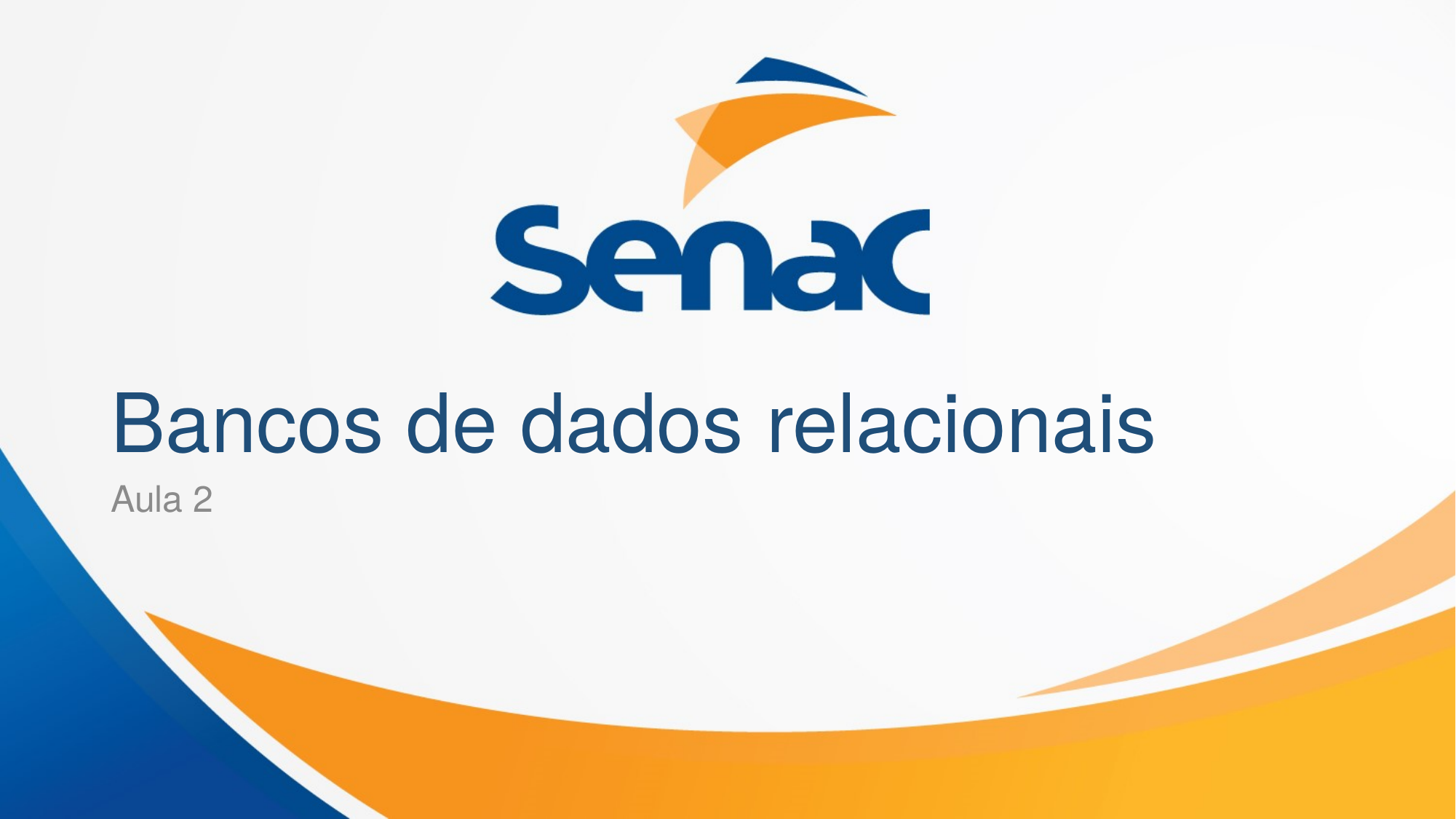

# Bancos de dados relacionais
Aula 2